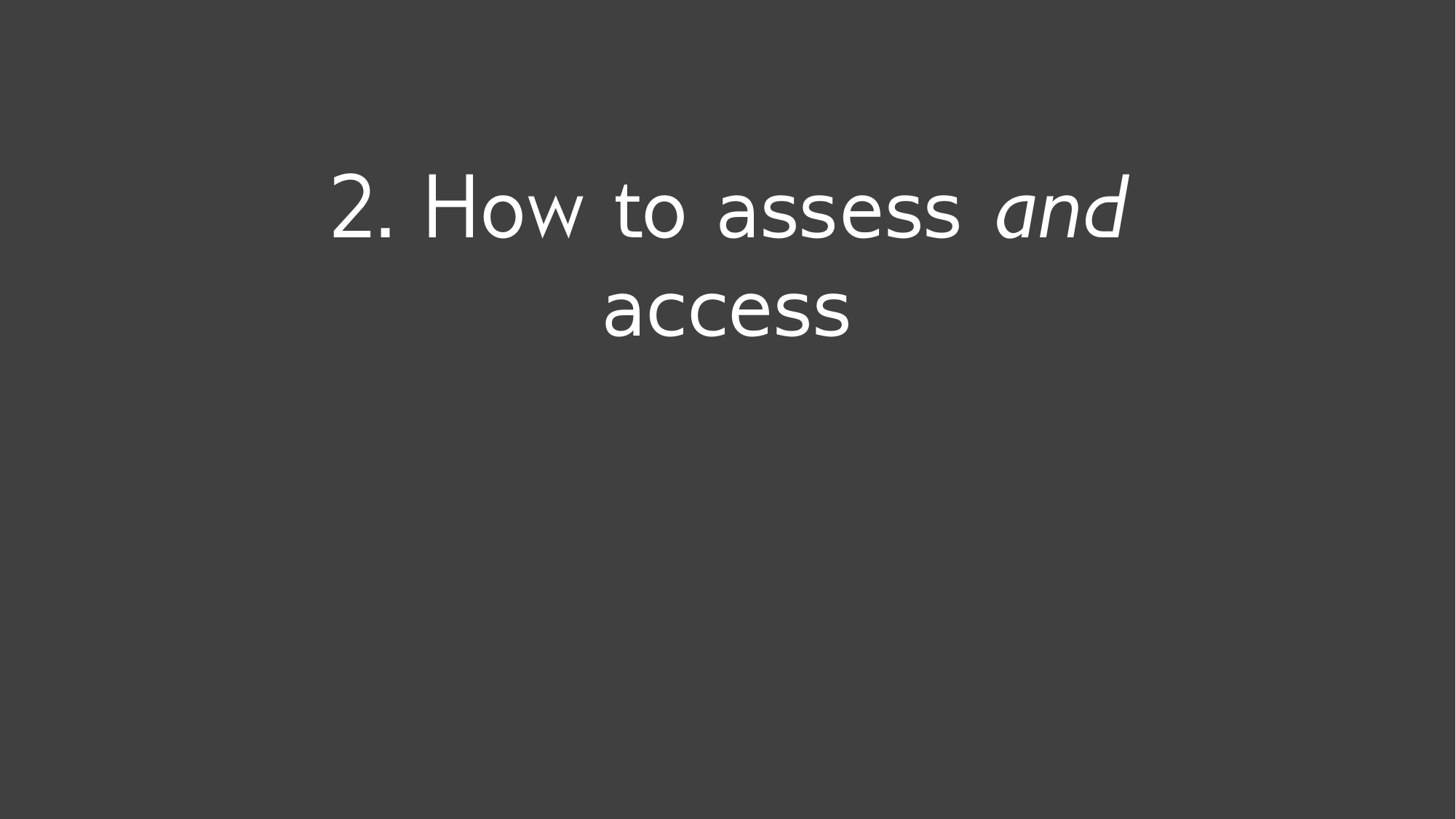

# 2. How to assess and access